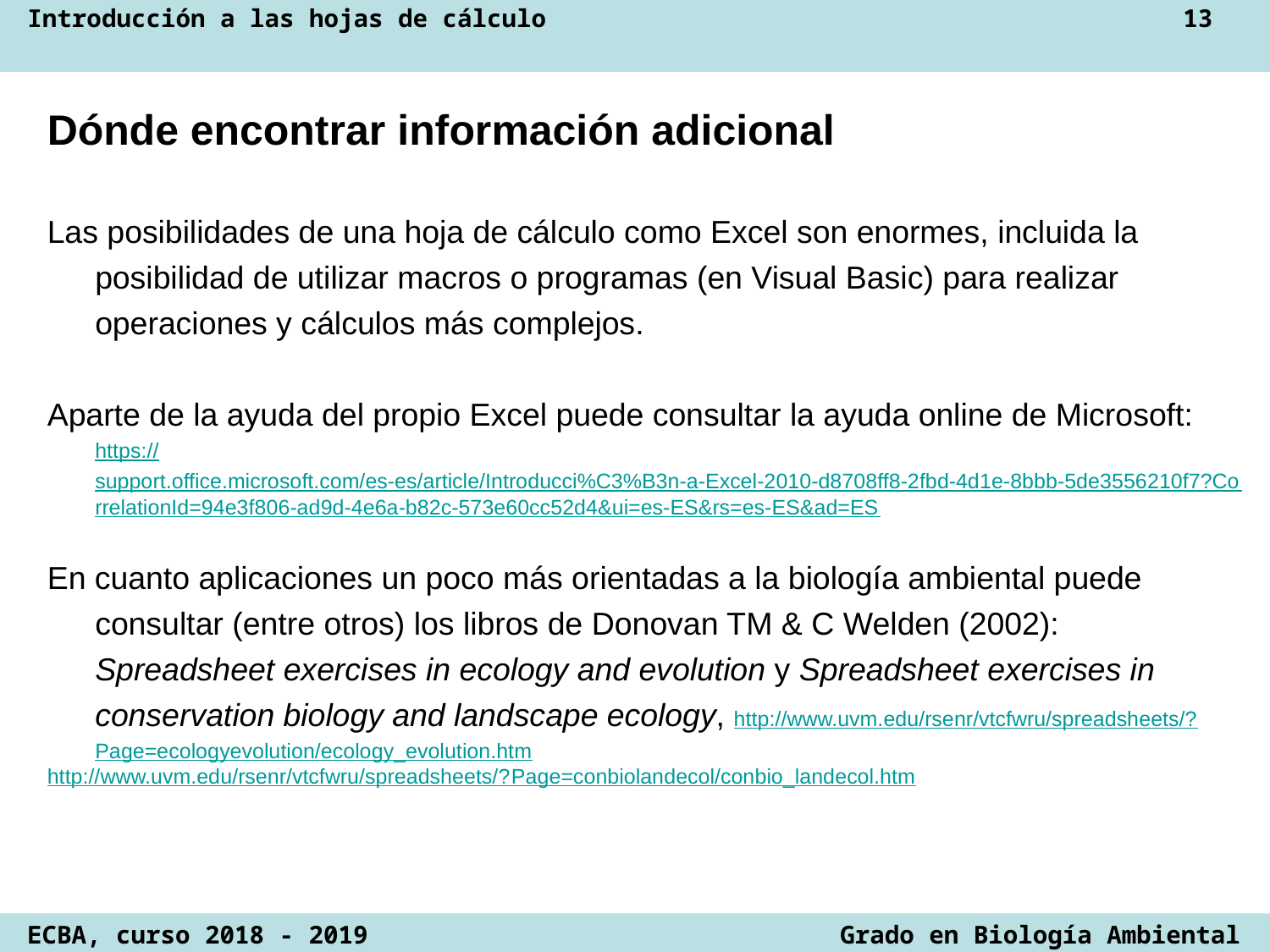

Dónde encontrar información adicional

Las posibilidades de una hoja de cálculo como Excel son enormes, incluida la posibilidad de utilizar macros o programas (en Visual Basic) para realizar operaciones y cálculos más complejos.

Aparte de la ayuda del propio Excel puede consultar la ayuda online de Microsoft: https://support.office.microsoft.com/es-es/article/Introducci%C3%B3n-a-Excel-2010-d8708ff8-2fbd-4d1e-8bbb-5de3556210f7?CorrelationId=94e3f806-ad9d-4e6a-b82c-573e60cc52d4&ui=es-ES&rs=es-ES&ad=ES

En cuanto aplicaciones un poco más orientadas a la biología ambiental puede consultar (entre otros) los libros de Donovan TM & C Welden (2002): Spreadsheet exercises in ecology and evolution y Spreadsheet exercises in conservation biology and landscape ecology, http://www.uvm.edu/rsenr/vtcfwru/spreadsheets/?Page=ecologyevolution/ecology_evolution.htm
http://www.uvm.edu/rsenr/vtcfwru/spreadsheets/?Page=conbiolandecol/conbio_landecol.htm